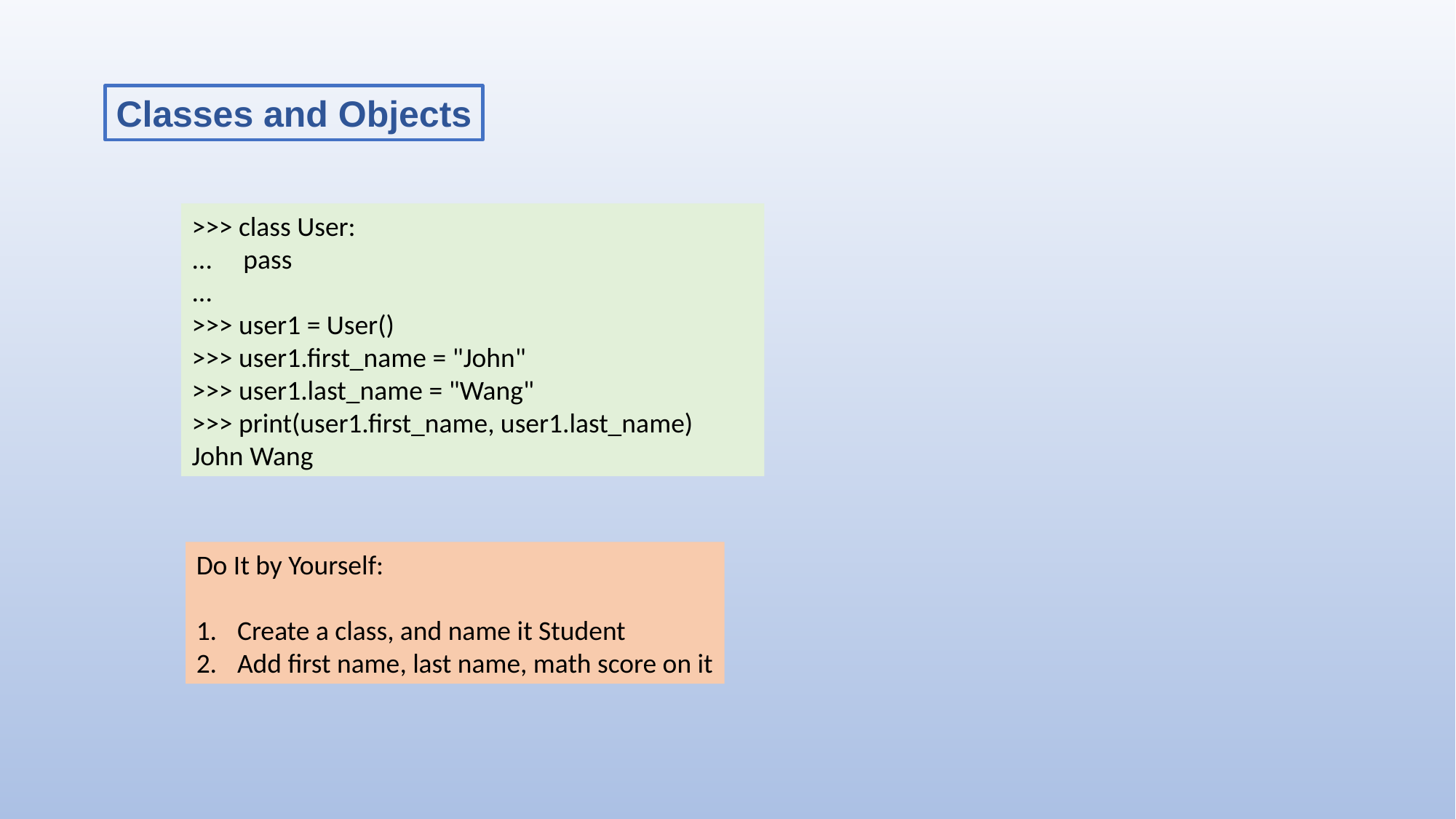

Classes and Objects
>>> class User:
...     pass
...
>>> user1 = User()
>>> user1.first_name = "John"
>>> user1.last_name = "Wang"
>>> print(user1.first_name, user1.last_name)
John Wang
Do It by Yourself:

Create a class, and name it Student
Add first name, last name, math score on it